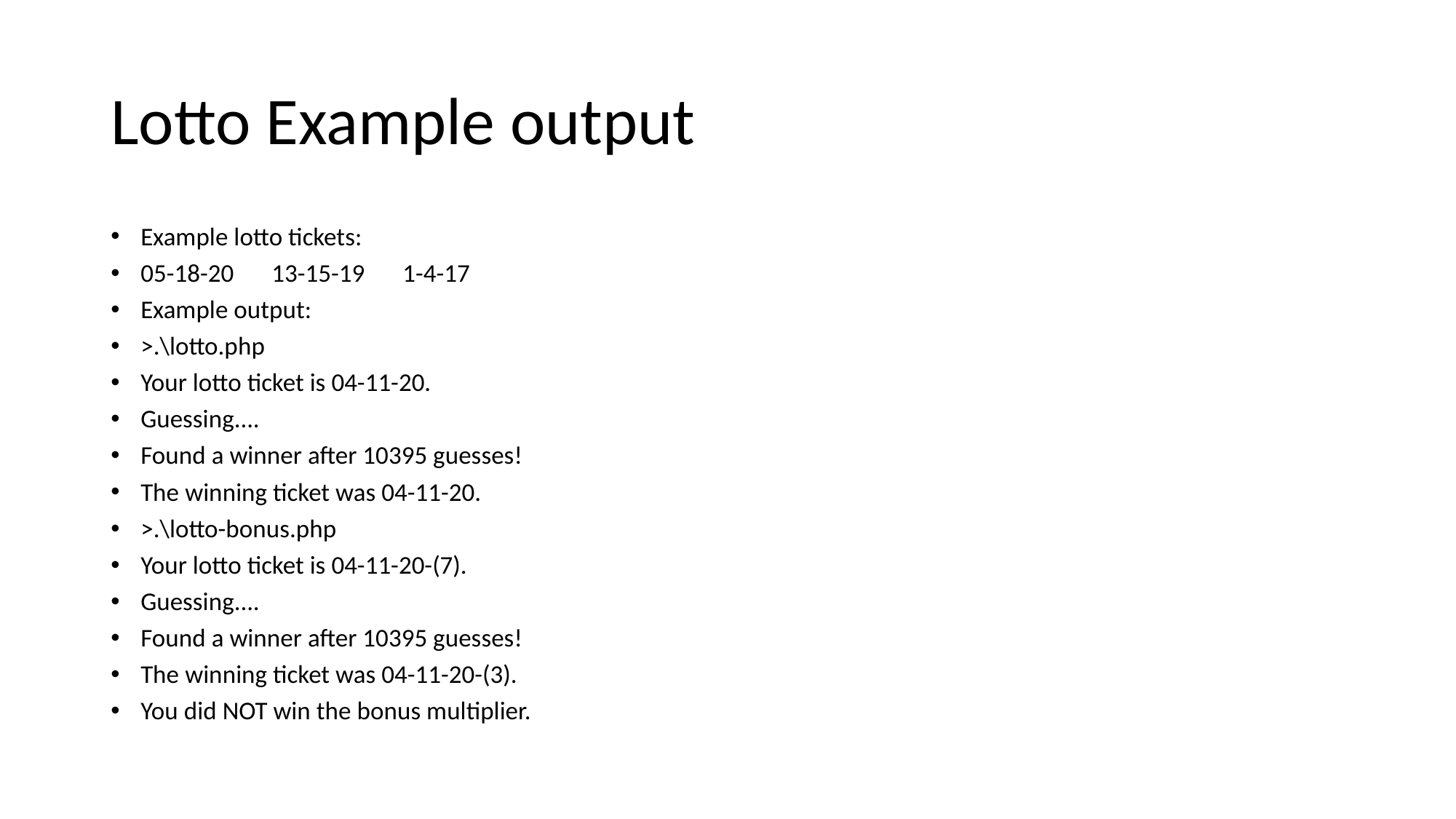

# Lotto Example output
Example lotto tickets:
05-18-20		13-15-19		1-4-17
Example output:
>.\lotto.php
Your lotto ticket is 04-11-20.
Guessing....
Found a winner after 10395 guesses!
The winning ticket was 04-11-20.
>.\lotto-bonus.php
Your lotto ticket is 04-11-20-(7).
Guessing....
Found a winner after 10395 guesses!
The winning ticket was 04-11-20-(3).
You did NOT win the bonus multiplier.